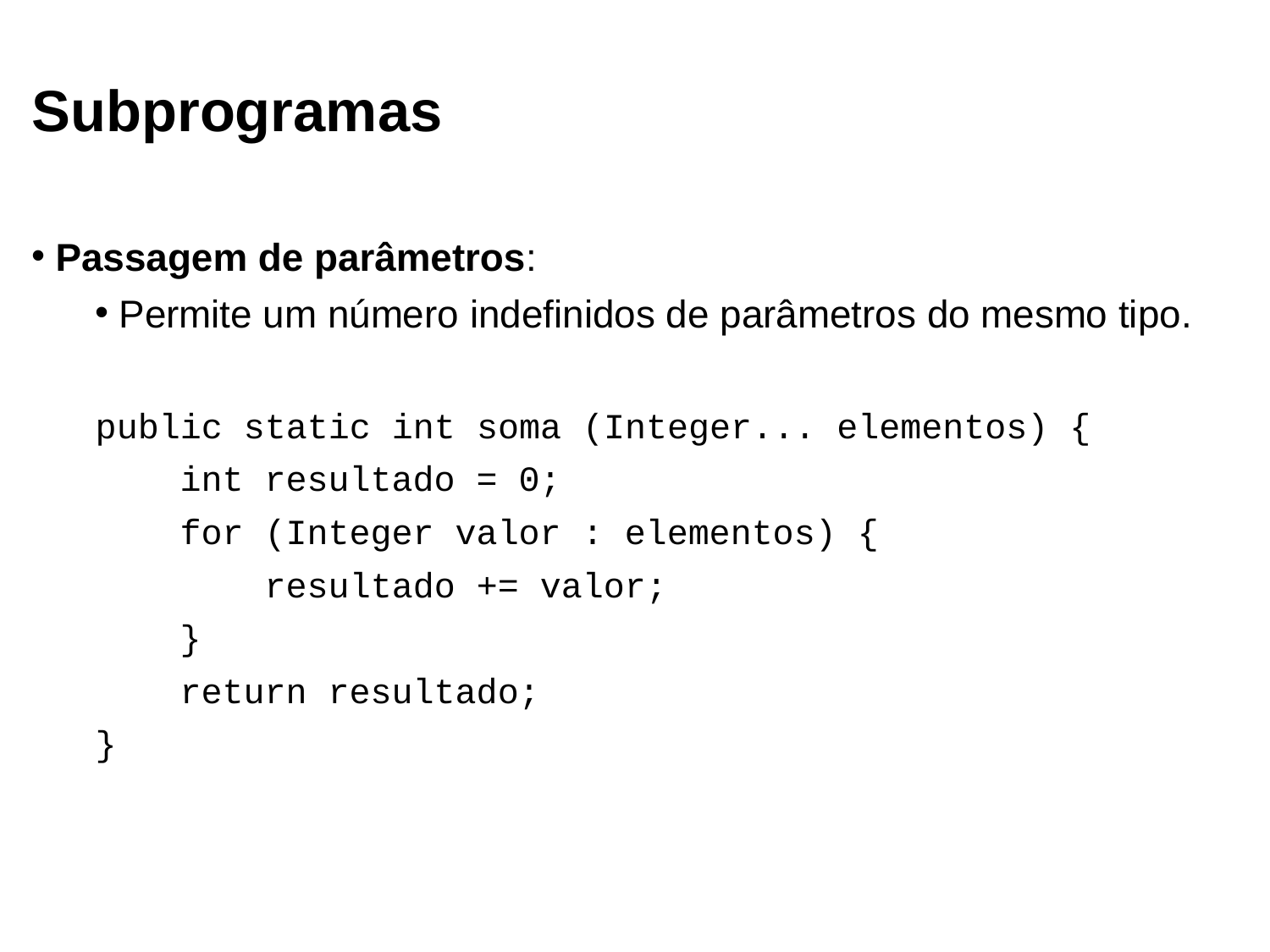

Subprogramas
Passagem de parâmetros:
Permite um número indefinidos de parâmetros do mesmo tipo.

public static int soma (Integer... elementos) {
    int resultado = 0;
    for (Integer valor : elementos) {
        resultado += valor;
    }
    return resultado;
}